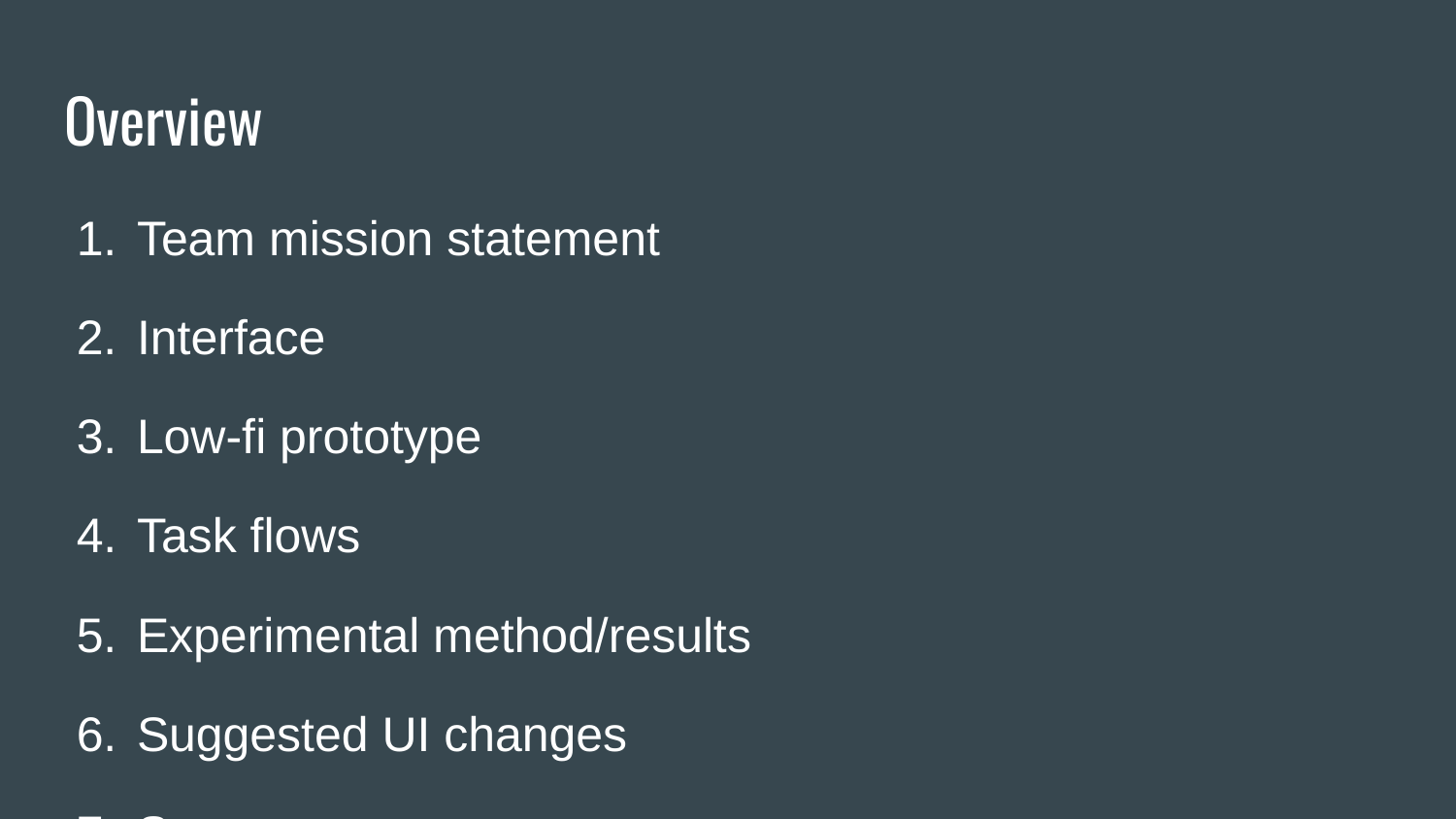

# Overview
Team mission statement
Interface
Low-fi prototype
Task flows
Experimental method/results
Suggested UI changes
Summary